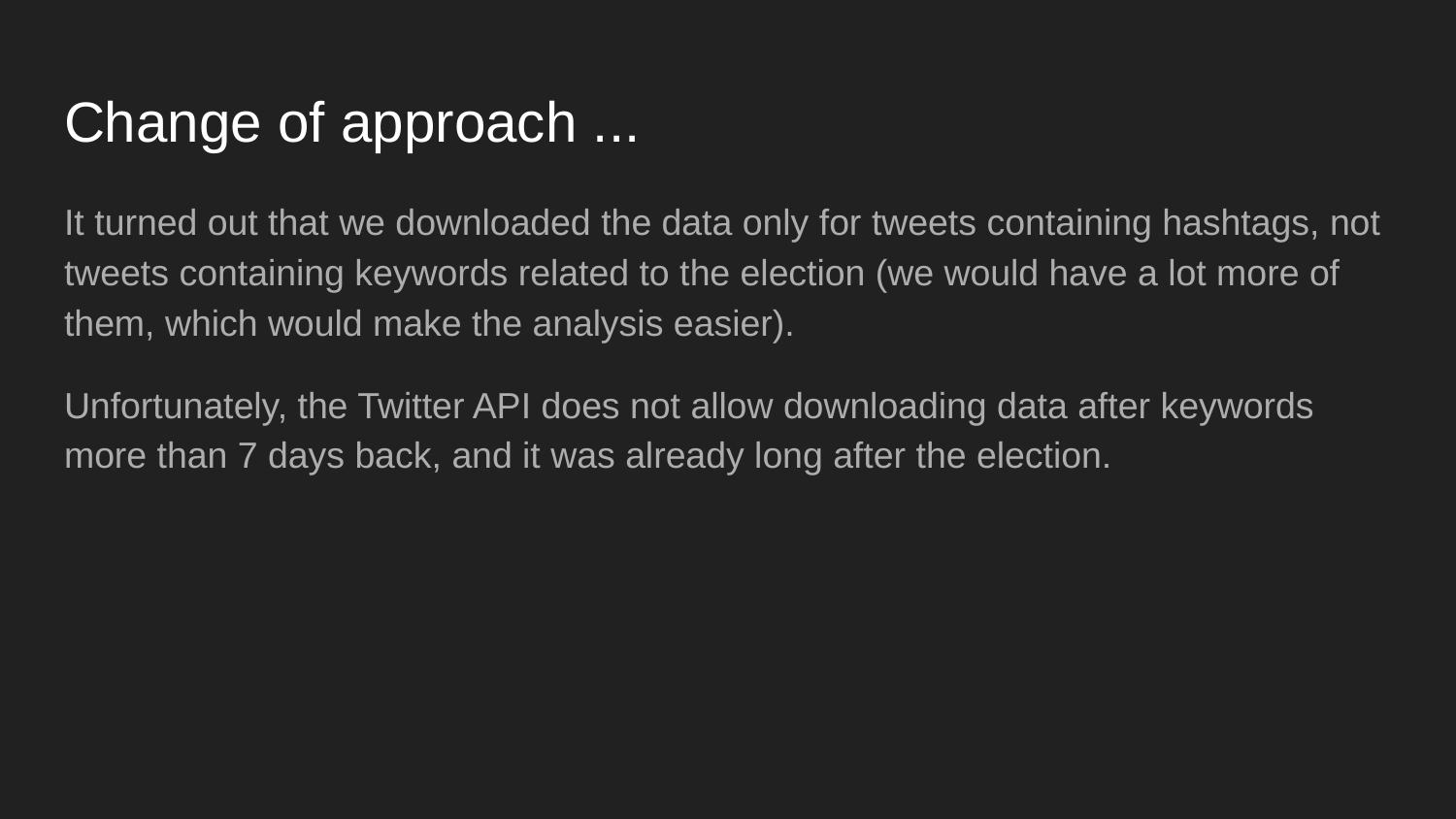

# Change of approach ...
It turned out that we downloaded the data only for tweets containing hashtags, not tweets containing keywords related to the election (we would have a lot more of them, which would make the analysis easier).
Unfortunately, the Twitter API does not allow downloading data after keywords more than 7 days back, and it was already long after the election.